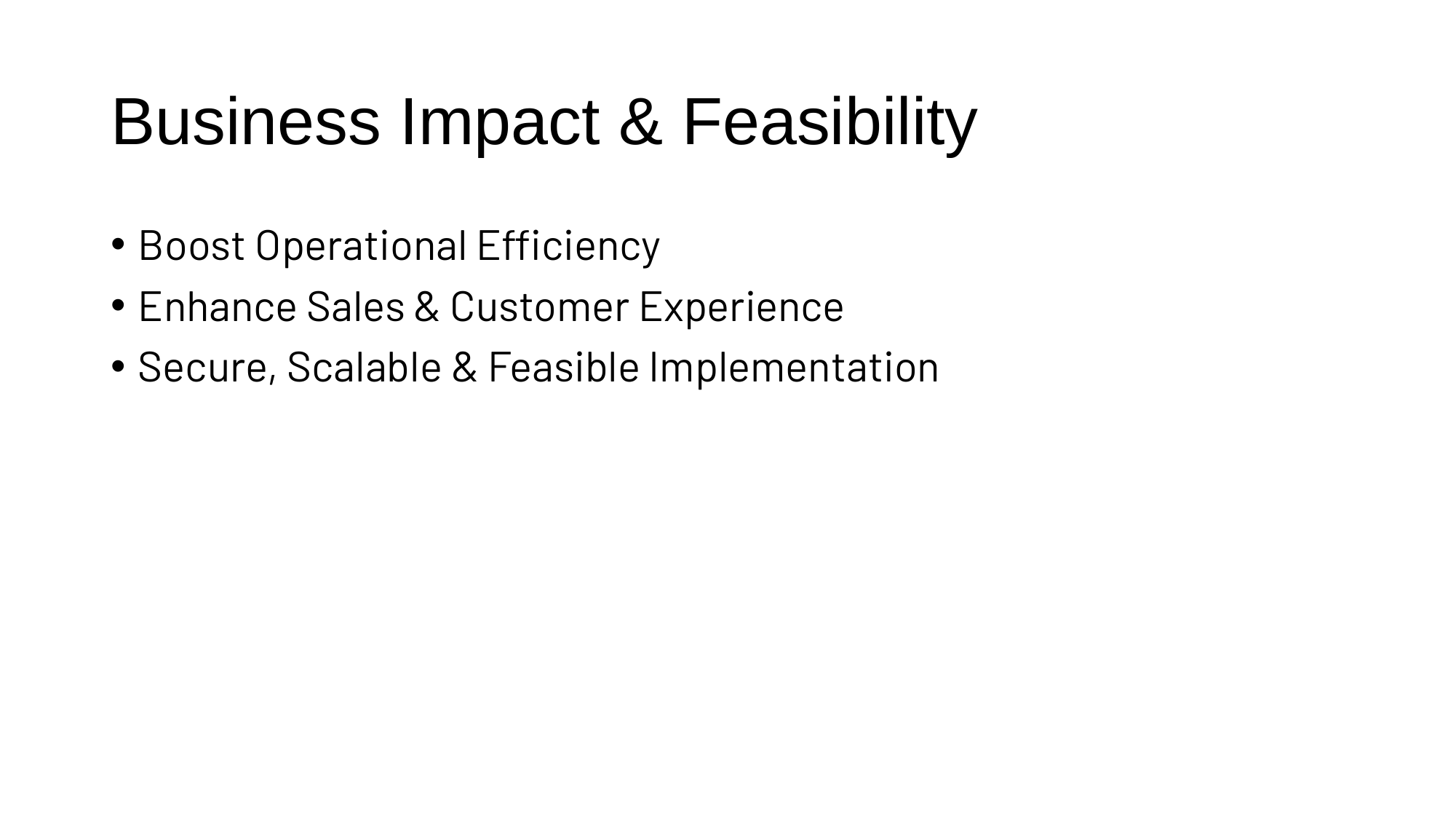

# Business Impact & Feasibility
Boost Operational Efficiency
Enhance Sales & Customer Experience
Secure, Scalable & Feasible Implementation